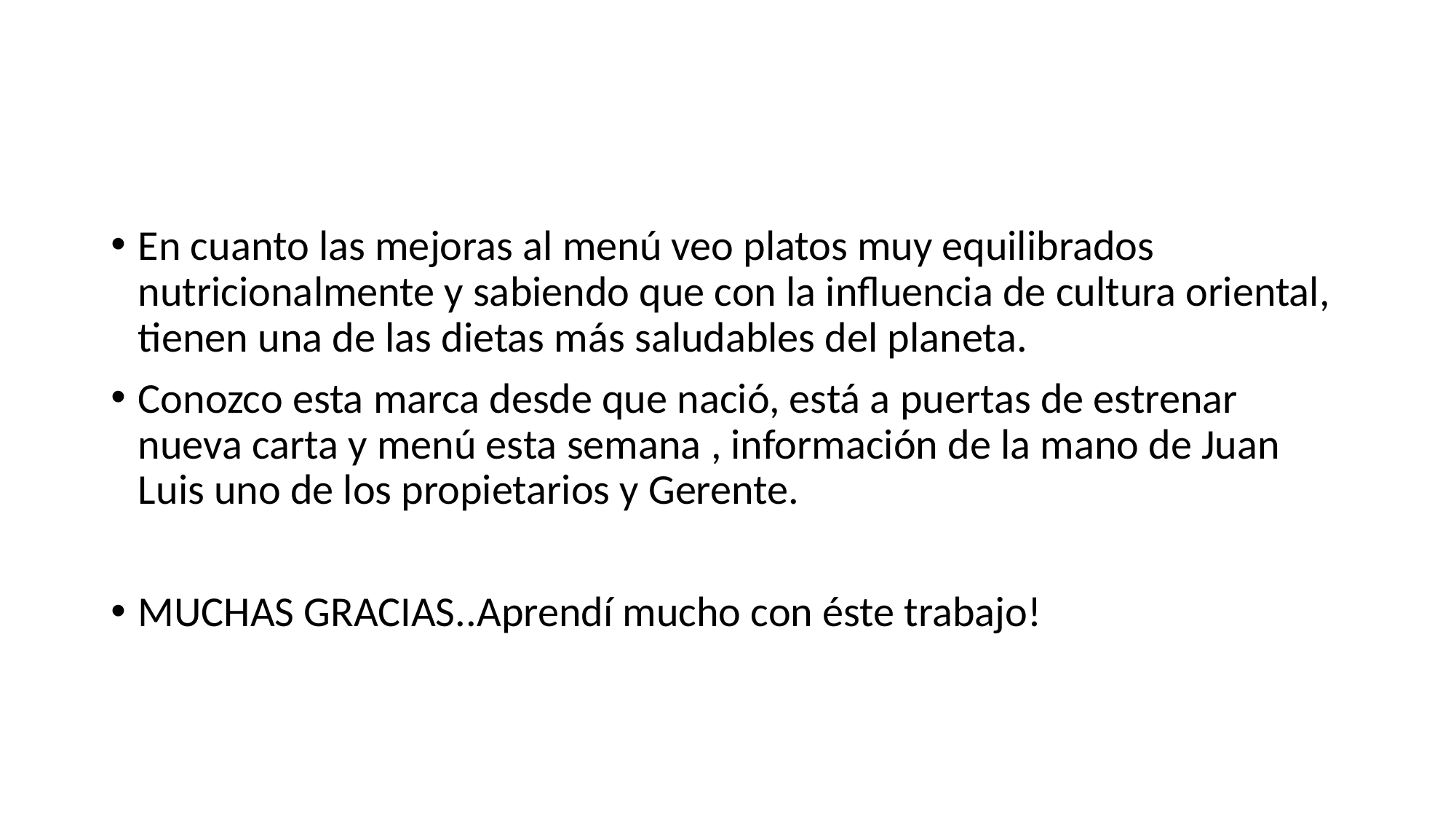

En cuanto las mejoras al menú veo platos muy equilibrados nutricionalmente y sabiendo que con la influencia de cultura oriental, tienen una de las dietas más saludables del planeta.
Conozco esta marca desde que nació, está a puertas de estrenar nueva carta y menú esta semana , información de la mano de Juan Luis uno de los propietarios y Gerente.

MUCHAS GRACIAS..Aprendí mucho con éste trabajo!